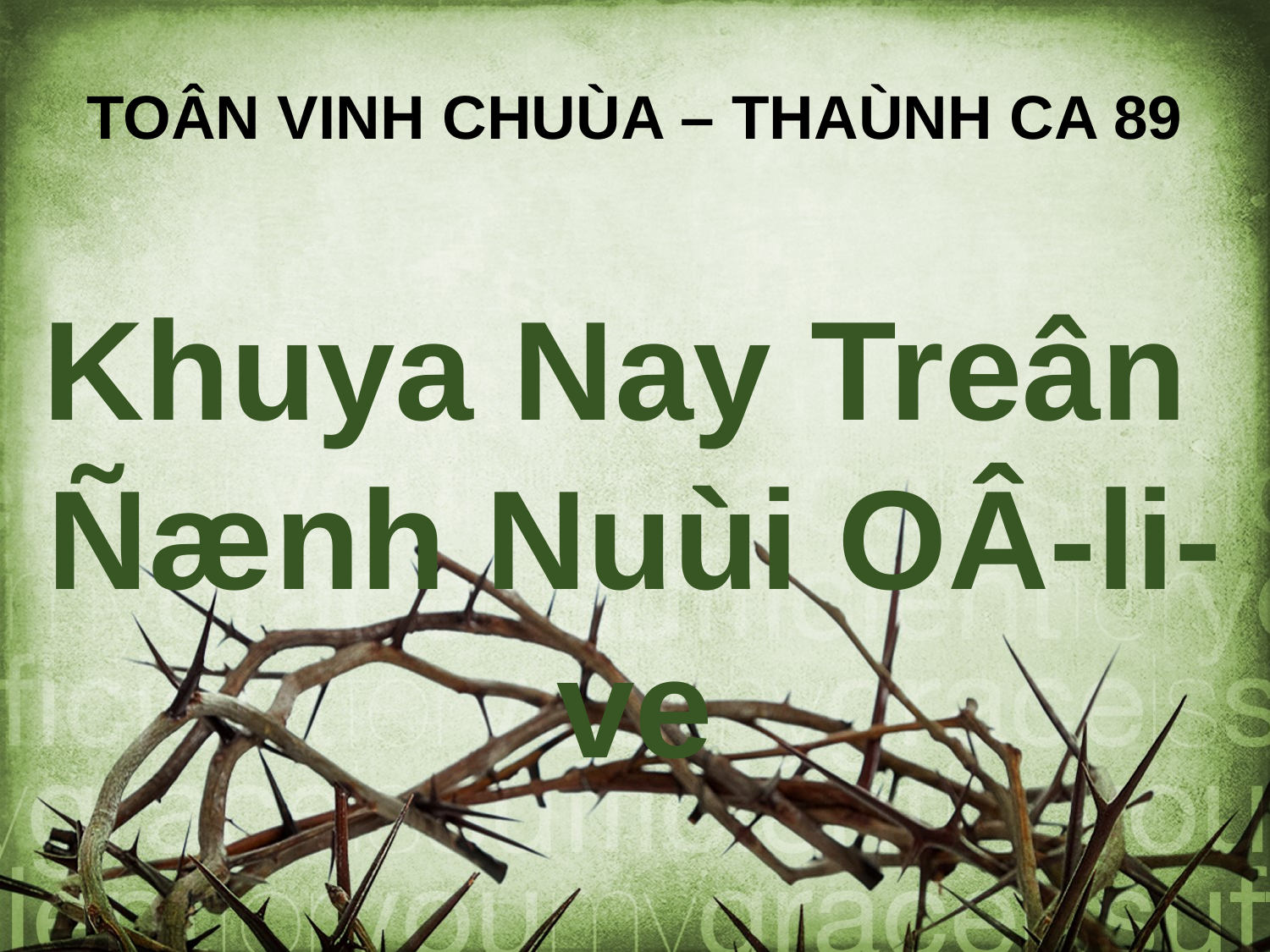

TOÂN VINH CHUÙA – THAÙNH CA 89
Khuya Nay Treân
Ñænh Nuùi OÂ-li-ve